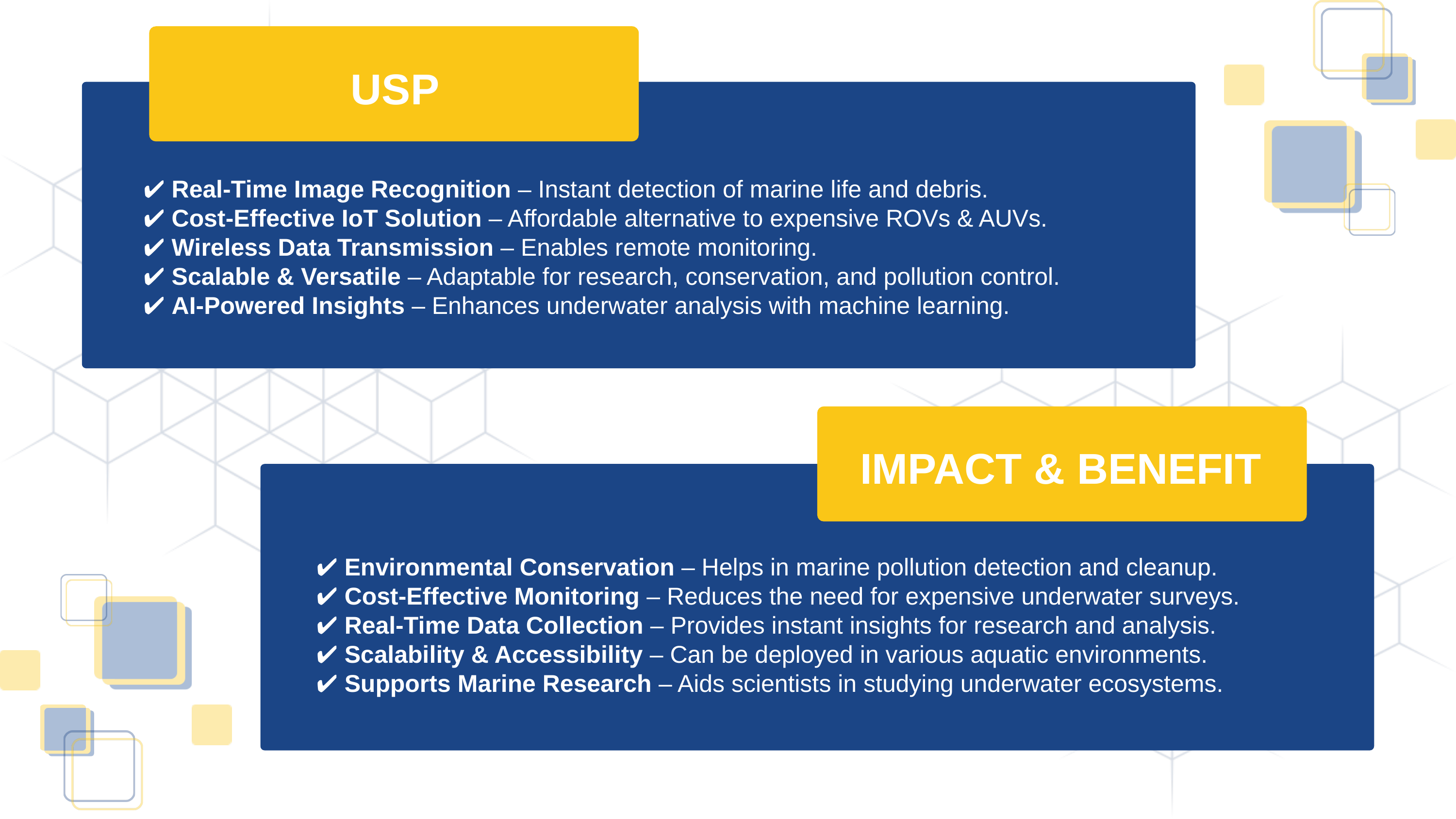

USP
✔ Real-Time Image Recognition – Instant detection of marine life and debris.
✔ Cost-Effective IoT Solution – Affordable alternative to expensive ROVs & AUVs.
✔ Wireless Data Transmission – Enables remote monitoring.
✔ Scalable & Versatile – Adaptable for research, conservation, and pollution control.
✔ AI-Powered Insights – Enhances underwater analysis with machine learning.

IMPACT & BENEFIT
✔ Environmental Conservation – Helps in marine pollution detection and cleanup.
✔ Cost-Effective Monitoring – Reduces the need for expensive underwater surveys.
✔ Real-Time Data Collection – Provides instant insights for research and analysis.
✔ Scalability & Accessibility – Can be deployed in various aquatic environments.
✔ Supports Marine Research – Aids scientists in studying underwater ecosystems.